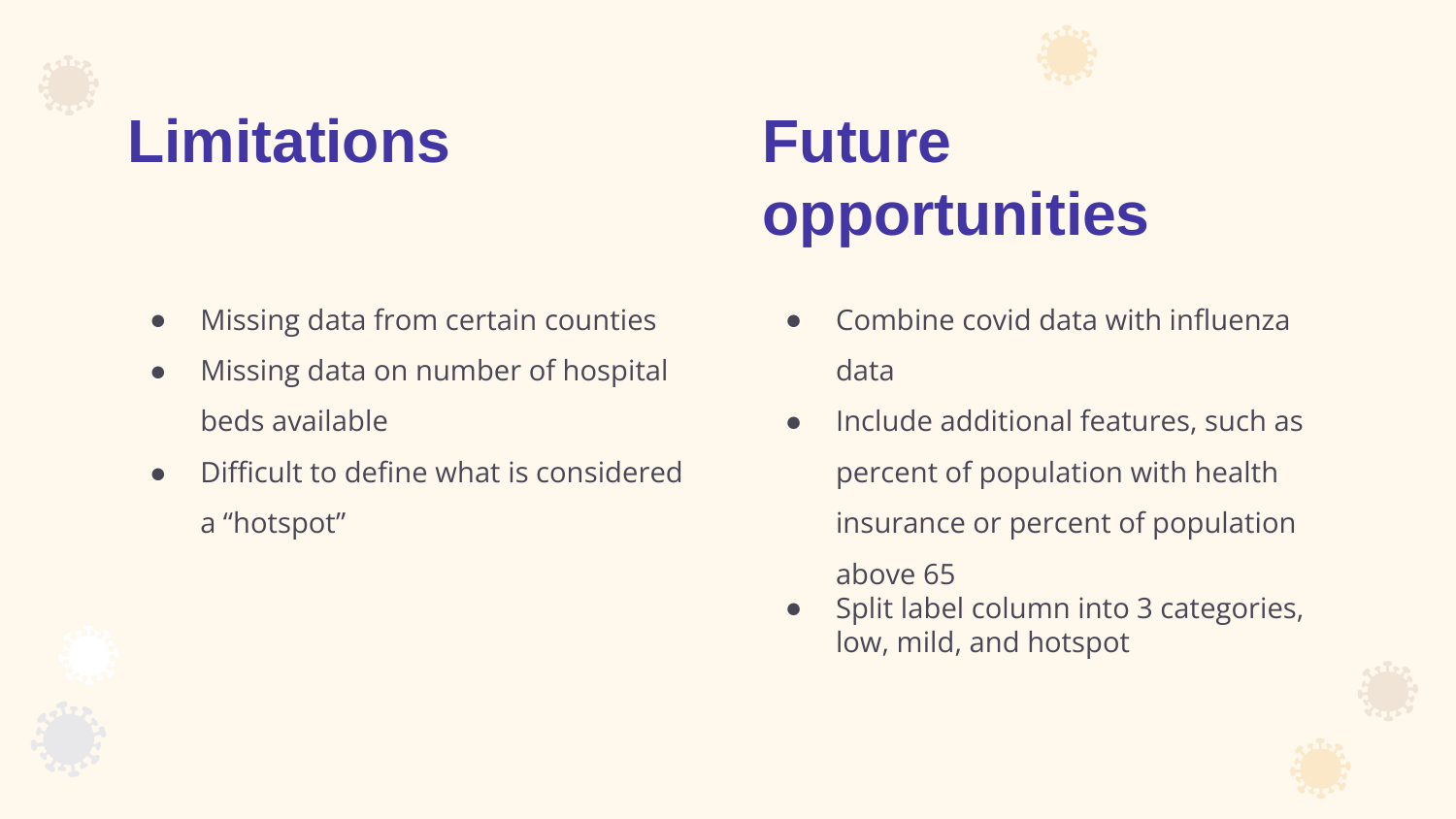

Limitations
Future opportunities
Missing data from certain counties
Missing data on number of hospital beds available
Difficult to define what is considered a “hotspot”

Combine covid data with influenza data
Include additional features, such as percent of population with health insurance or percent of population above 65
Split label column into 3 categories, low, mild, and hotspot